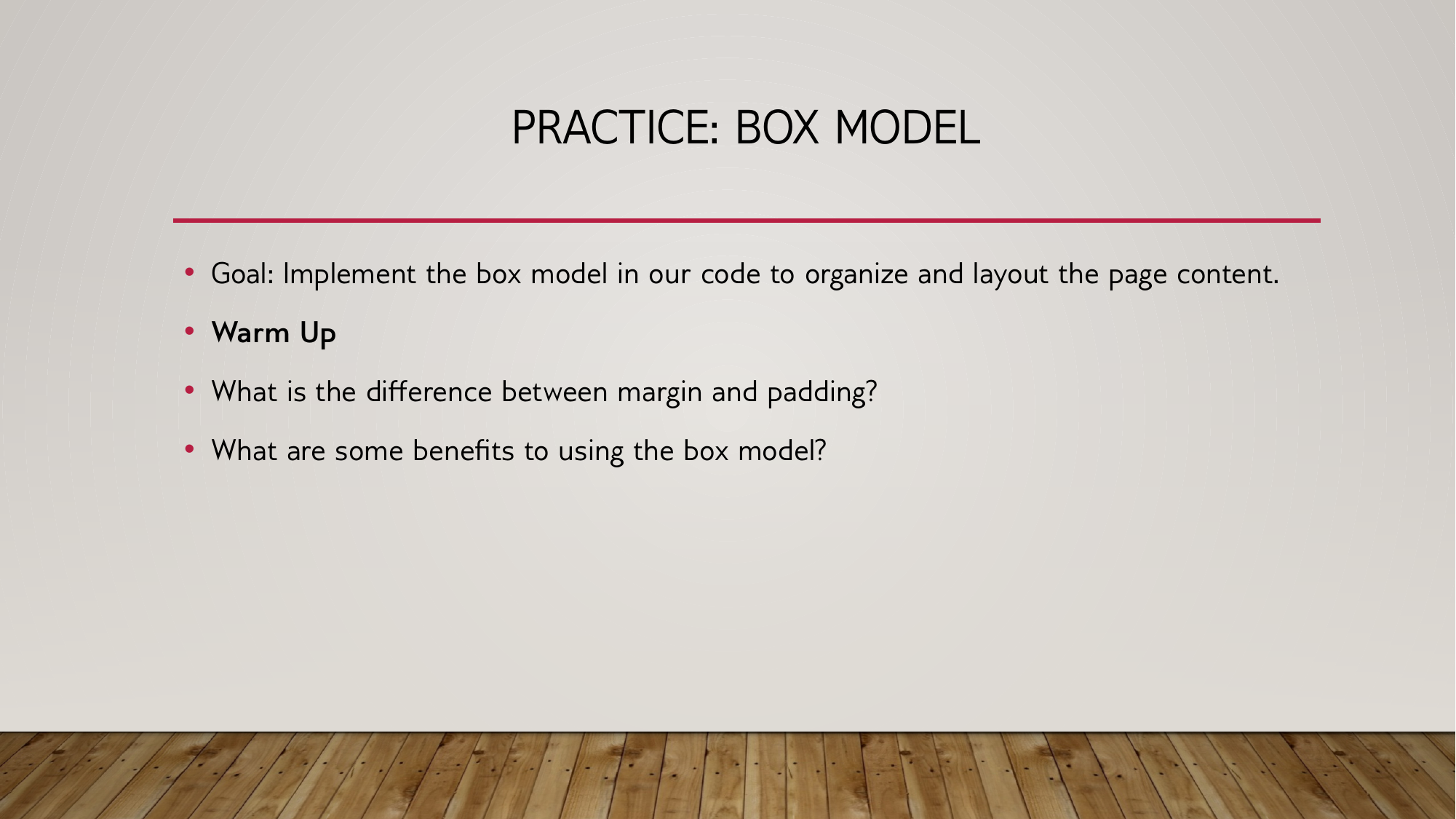

# Practice: Box Model
Goal: Implement the box model in our code to organize and layout the page content.
Warm Up
What is the difference between margin and padding?
What are some benefits to using the box model?